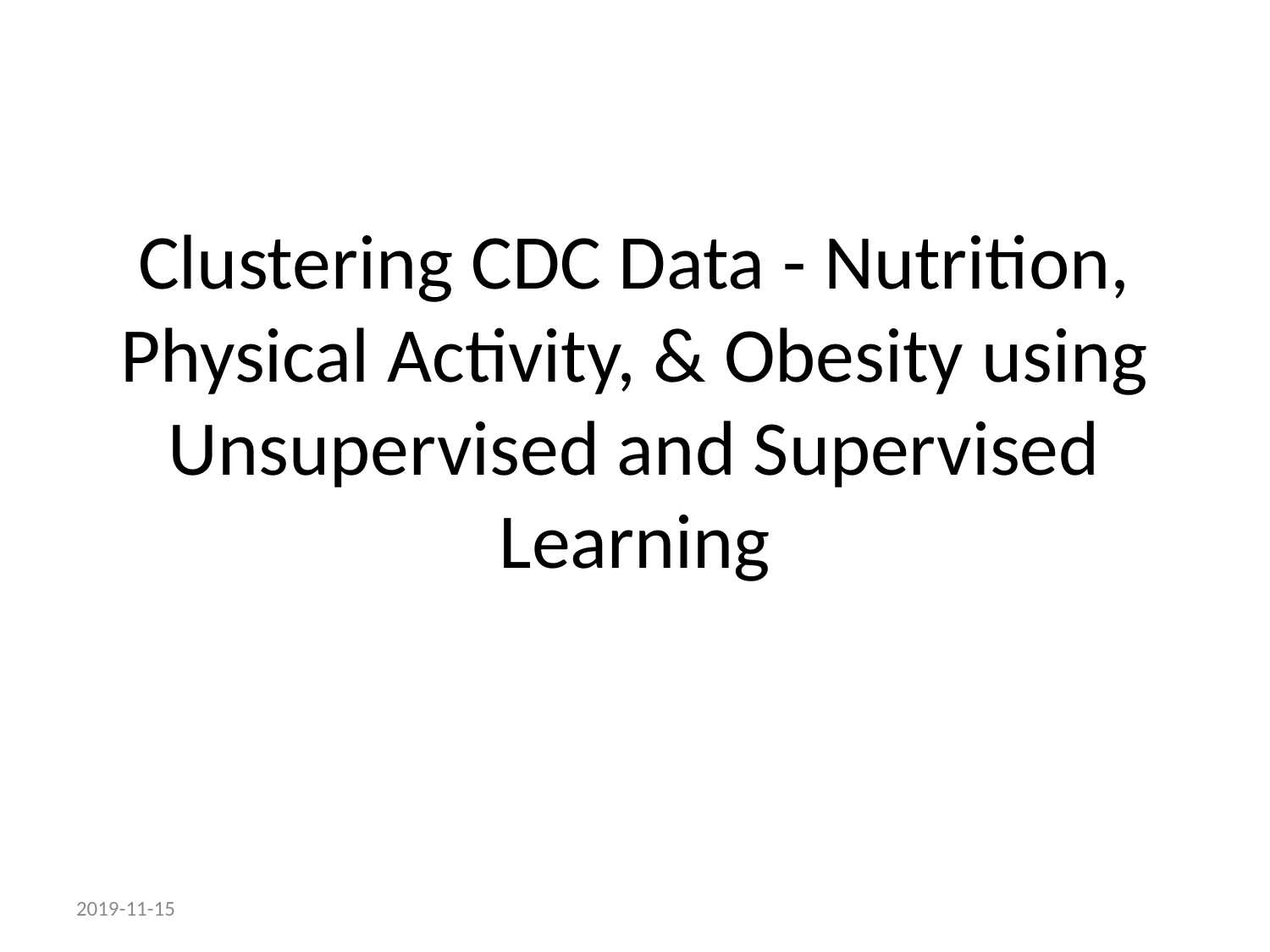

# Clustering CDC Data - Nutrition, Physical Activity, & Obesity using Unsupervised and Supervised Learning

2019-11-15